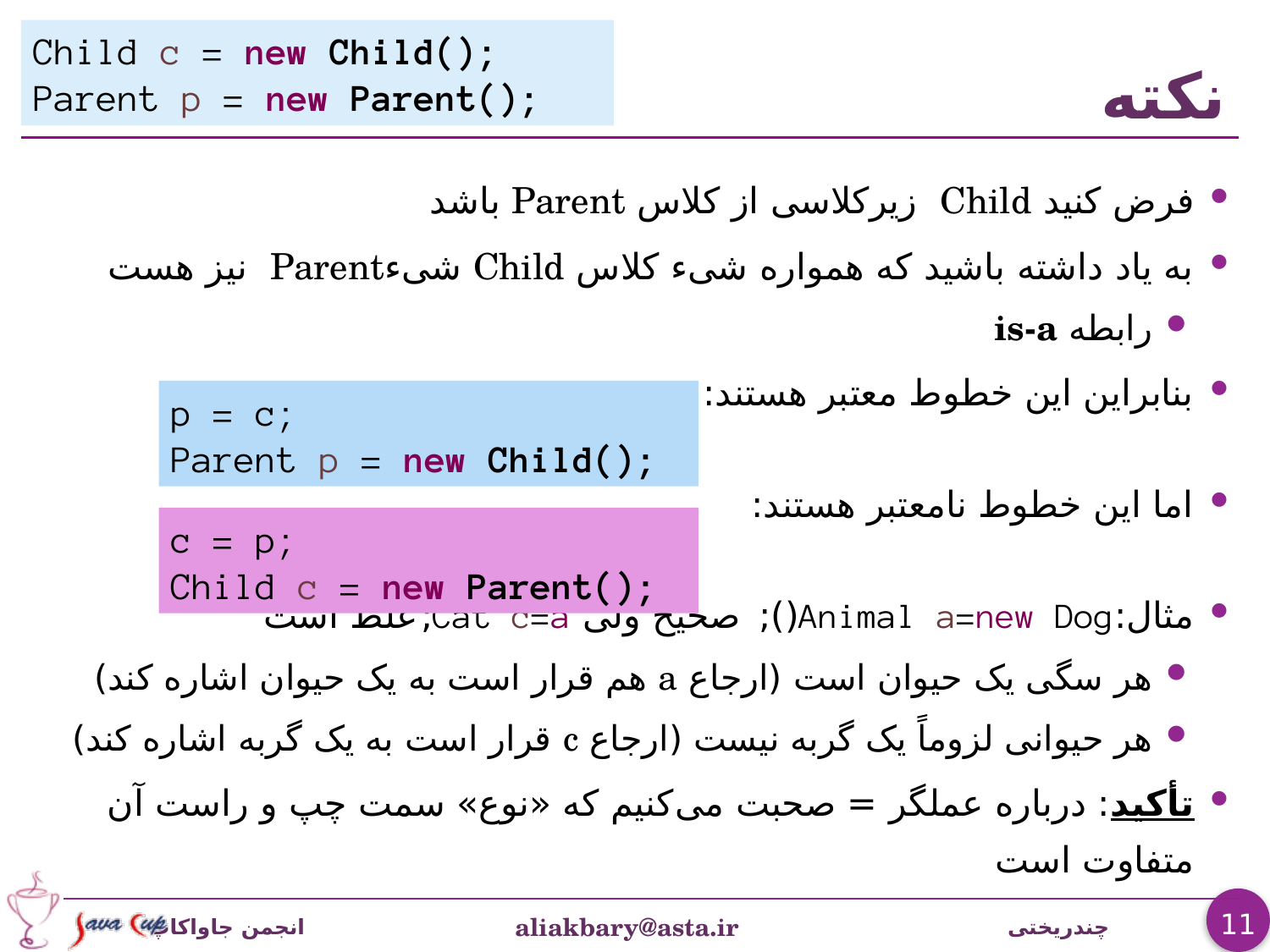

Child c = new Child();
Parent p = new Parent();
# نکته
فرض کنید Child  زیرکلاسی از کلاس Parent باشد
به یاد داشته باشید که همواره شیء کلاس Child شیءParent  نیز هست
رابطه is-a
بنابراین این خطوط معتبر هستند:

اما این خطوط نامعتبر هستند:

مثال:Animal a=new Dog();  صحیح ولی Cat c=a; غلط است
هر سگی یک حیوان است (ارجاع a هم قرار است به یک حیوان اشاره کند)
هر حیوانی لزوماً یک گربه نیست (ارجاع c قرار است به یک گربه اشاره کند)
تأکید: درباره عملگر = صحبت می‌کنیم که «نوع» سمت چپ و راست آن متفاوت است
p = c;
Parent p = new Child();
c = p;
Child c = new Parent();